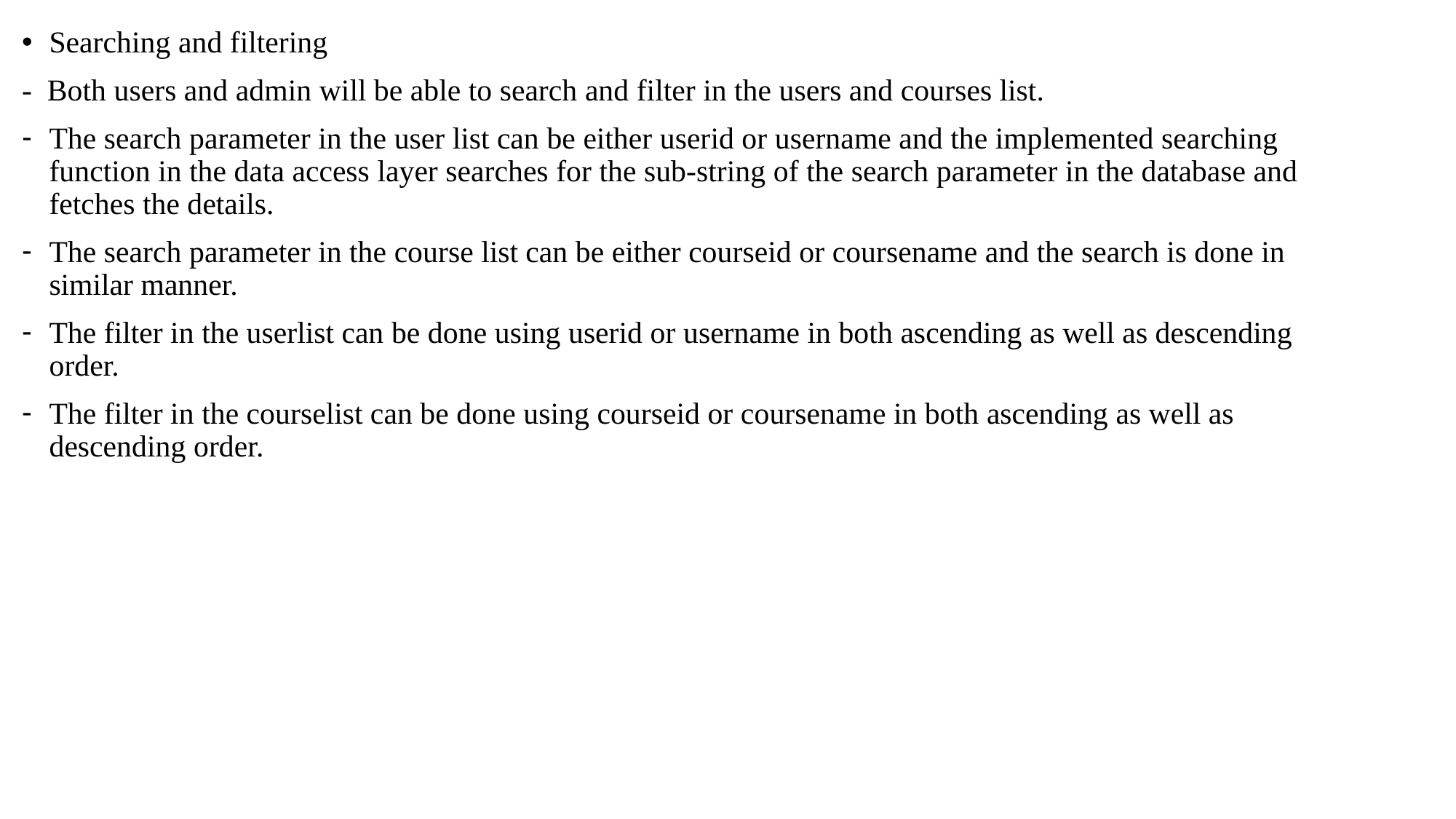

Searching and filtering
-  Both users and admin will be able to search and filter in the users and courses list.
The search parameter in the user list can be either userid or username and the implemented searching function in the data access layer searches for the sub-string of the search parameter in the database and fetches the details.
The search parameter in the course list can be either courseid or coursename and the search is done in similar manner.
The filter in the userlist can be done using userid or username in both ascending as well as descending order.
The filter in the courselist can be done using courseid or coursename in both ascending as well as descending order.